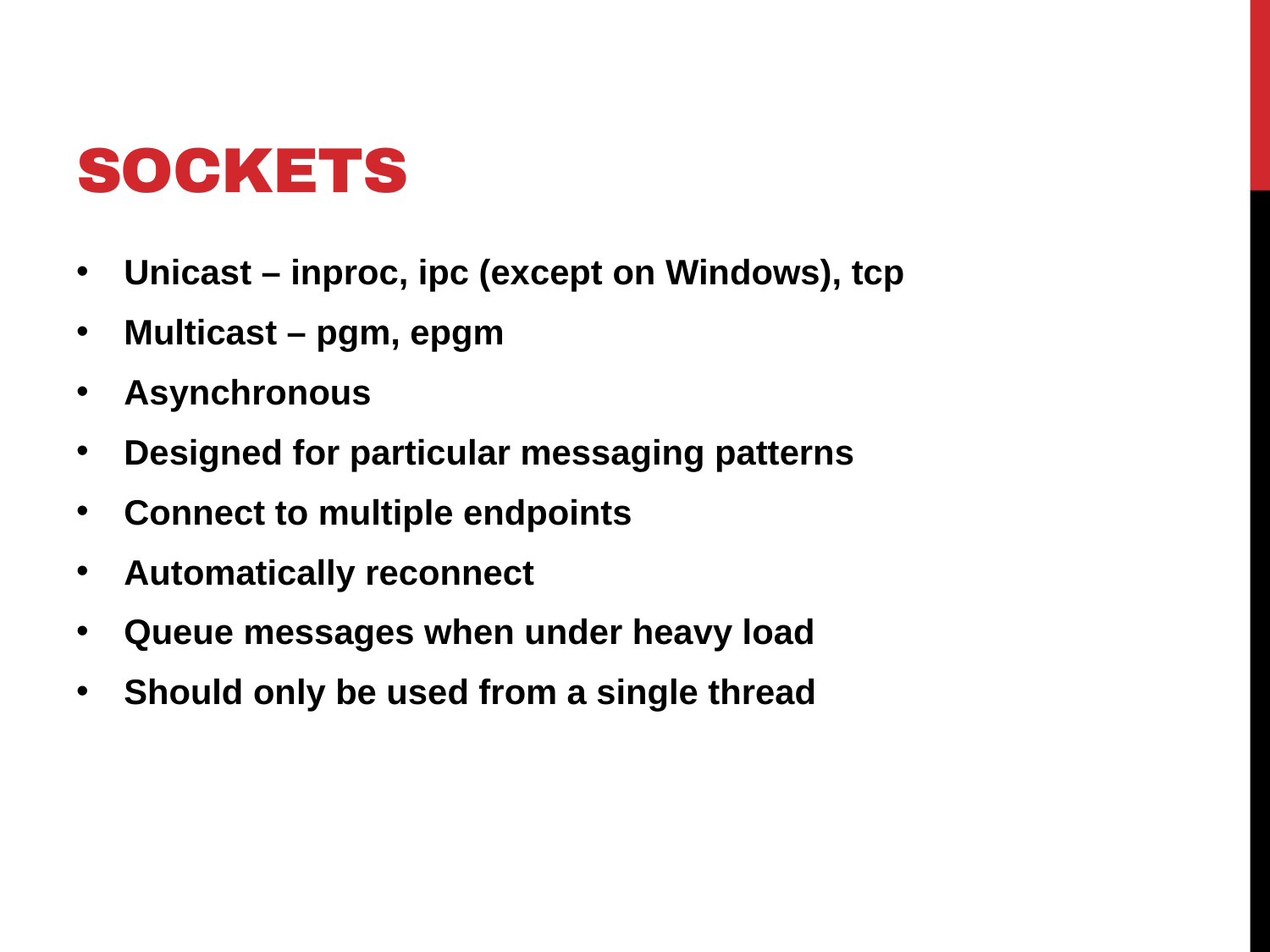

# Sockets
Unicast – inproc, ipc (except on Windows), tcp
Multicast – pgm, epgm
Asynchronous
Designed for particular messaging patterns
Connect to multiple endpoints
Automatically reconnect
Queue messages when under heavy load
Should only be used from a single thread